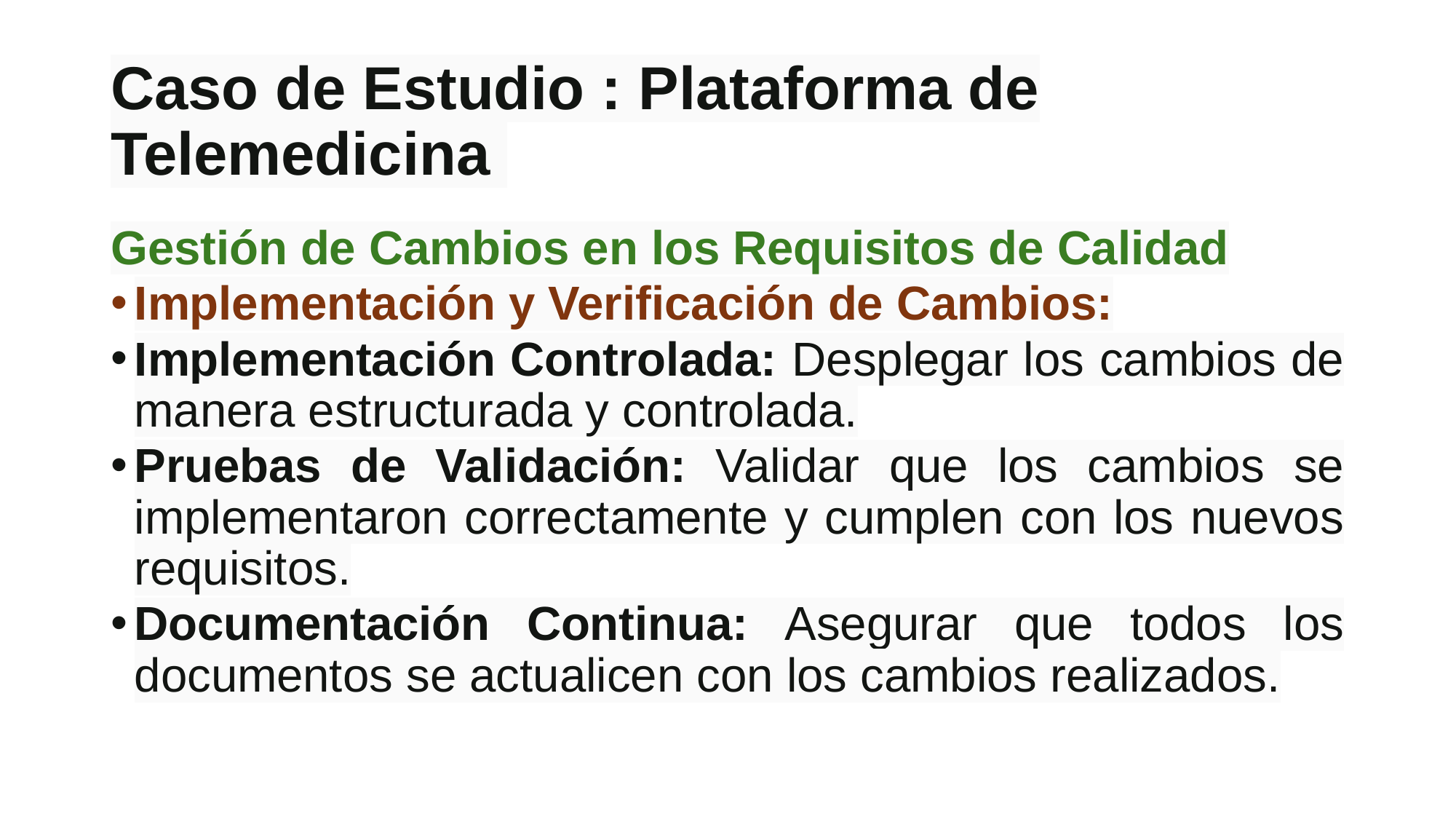

# Caso de Estudio : Plataforma de Telemedicina
Gestión de Cambios en los Requisitos de Calidad
Implementación y Verificación de Cambios:
Implementación Controlada: Desplegar los cambios de manera estructurada y controlada.
Pruebas de Validación: Validar que los cambios se implementaron correctamente y cumplen con los nuevos requisitos.
Documentación Continua: Asegurar que todos los documentos se actualicen con los cambios realizados.